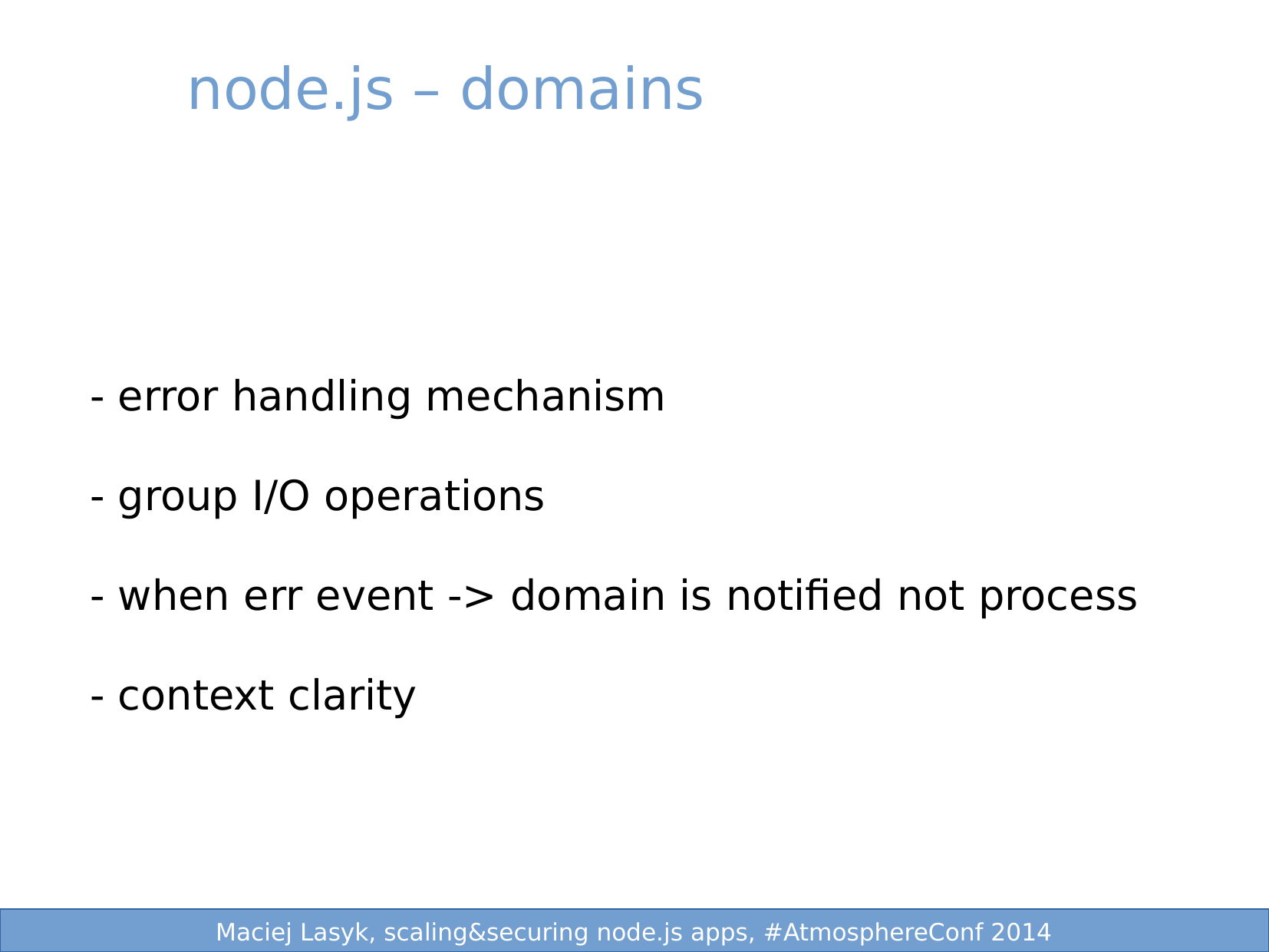

node.js – domains
- error handling mechanism
- group I/O operations
- when err event -> domain is notified not process
- context clarity

 3/25
 1/25

Maciej Lasyk, Ganglia & Nagios
Maciej Lasyk, node.js security
Maciej Lasyk, node.js security
Maciej Lasyk, scaling&securing node.js apps, #AtmosphereConf 2014
Maciej Lasyk, scaling&securing node.js apps